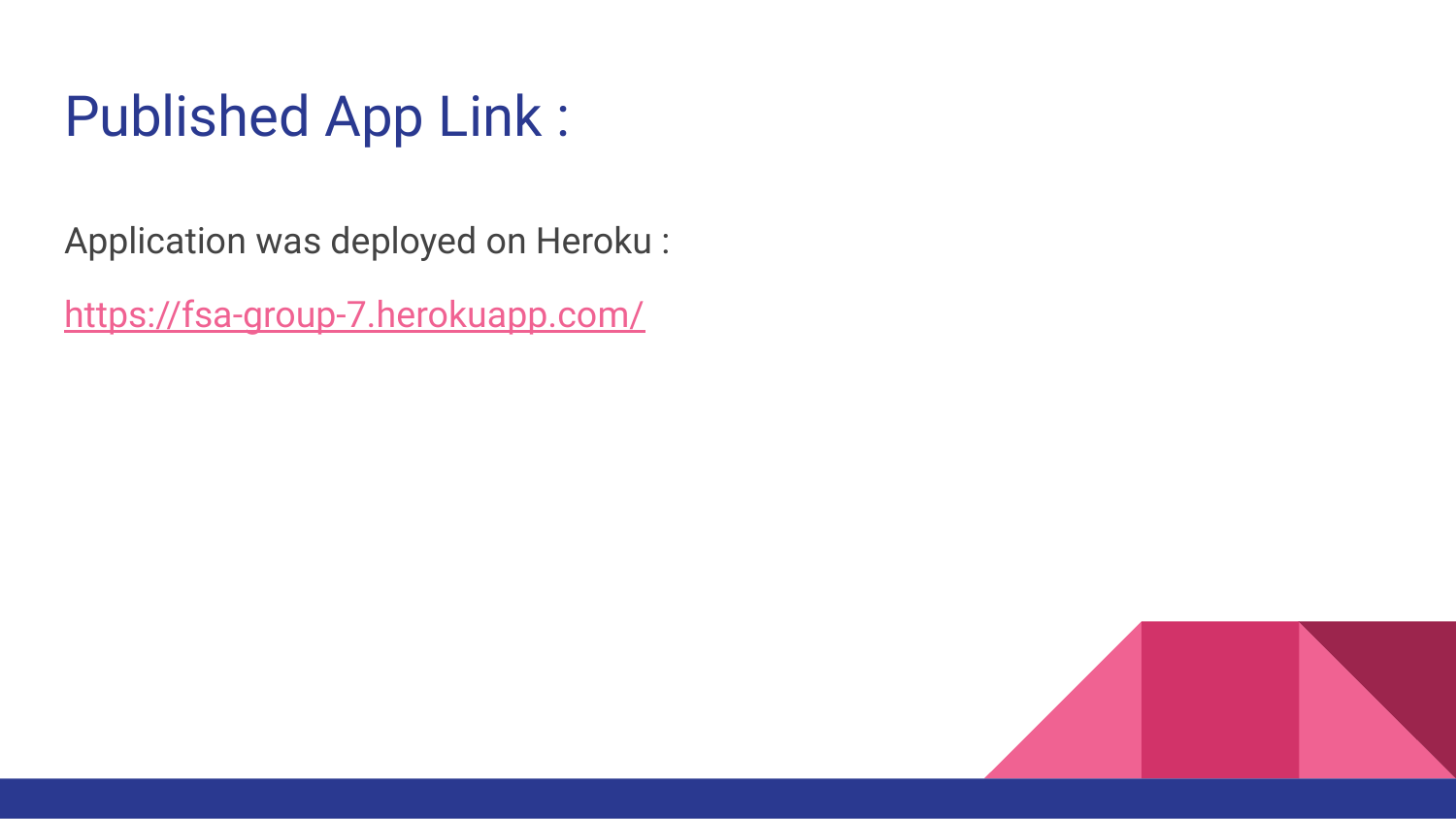

# Published App Link :
Application was deployed on Heroku :
https://fsa-group-7.herokuapp.com/